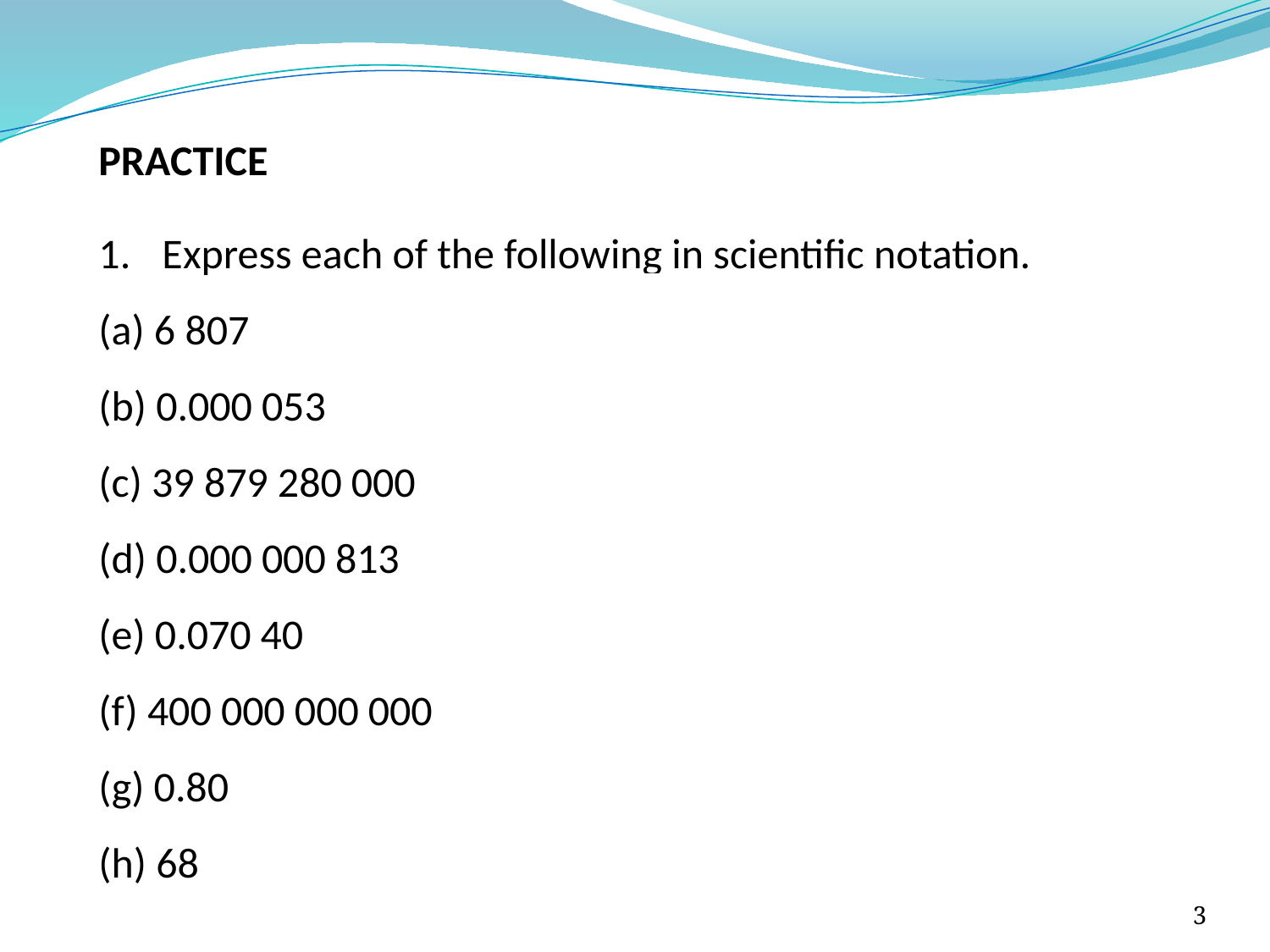

PRACTICE

Express each of the following in scientific notation.
(a) 6 807                                      = 6.807 x 103
(b) 0.000 053			= 5.3 x 10-5
(c) 39 879 280 000 		= 3.987928 x 1010
(d) 0.000 000 813		= 8.13 x 10-7
(e) 0.070 40 			= 7.040 x 10-2
(f) 400 000 000 000		= 4 x 1011
(g) 0.80			= 8.0 x 10-1
(h) 68				= 6.8 x 101

3